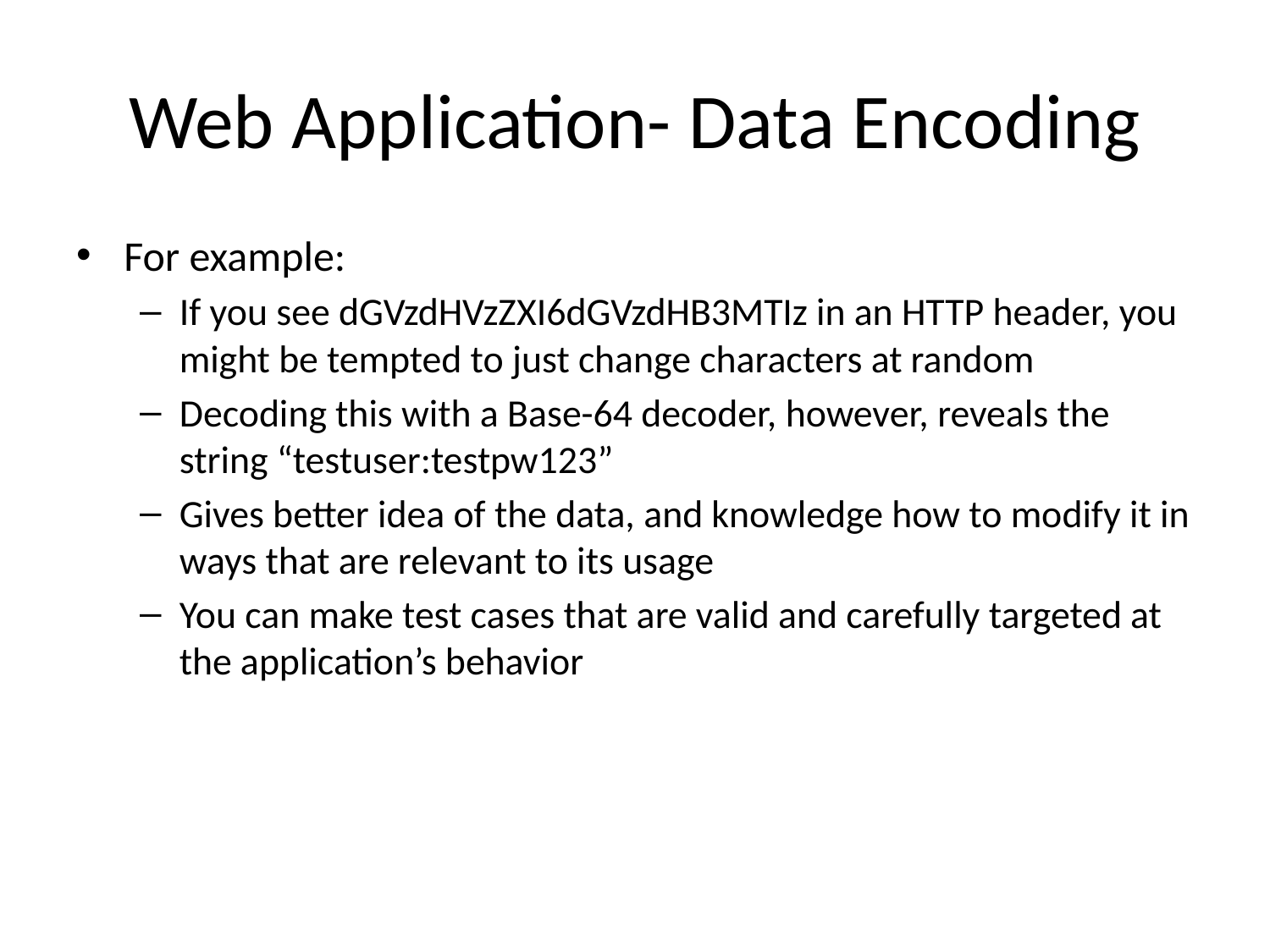

# Web Application- Data Encoding
For example:
If you see dGVzdHVzZXI6dGVzdHB3MTIz in an HTTP header, you might be tempted to just change characters at random
Decoding this with a Base-64 decoder, however, reveals the string “testuser:testpw123”
Gives better idea of the data, and knowledge how to modify it in ways that are relevant to its usage
You can make test cases that are valid and carefully targeted at the application’s behavior